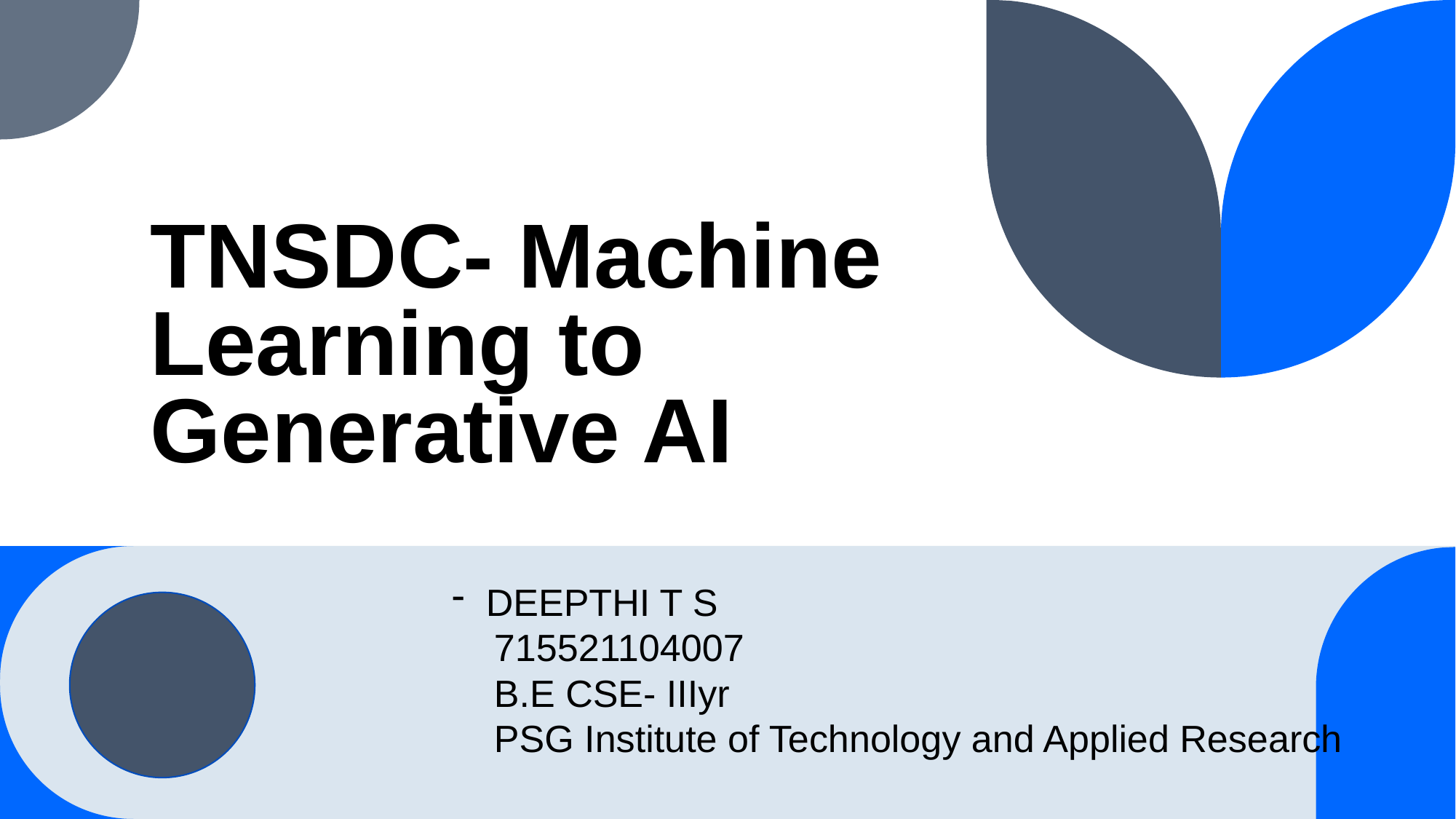

# TNSDC- Machine Learning to Generative AI
DEEPTHI T S
    715521104007
    B.E CSE- IIIyr
    PSG Institute of Technology and Applied Research